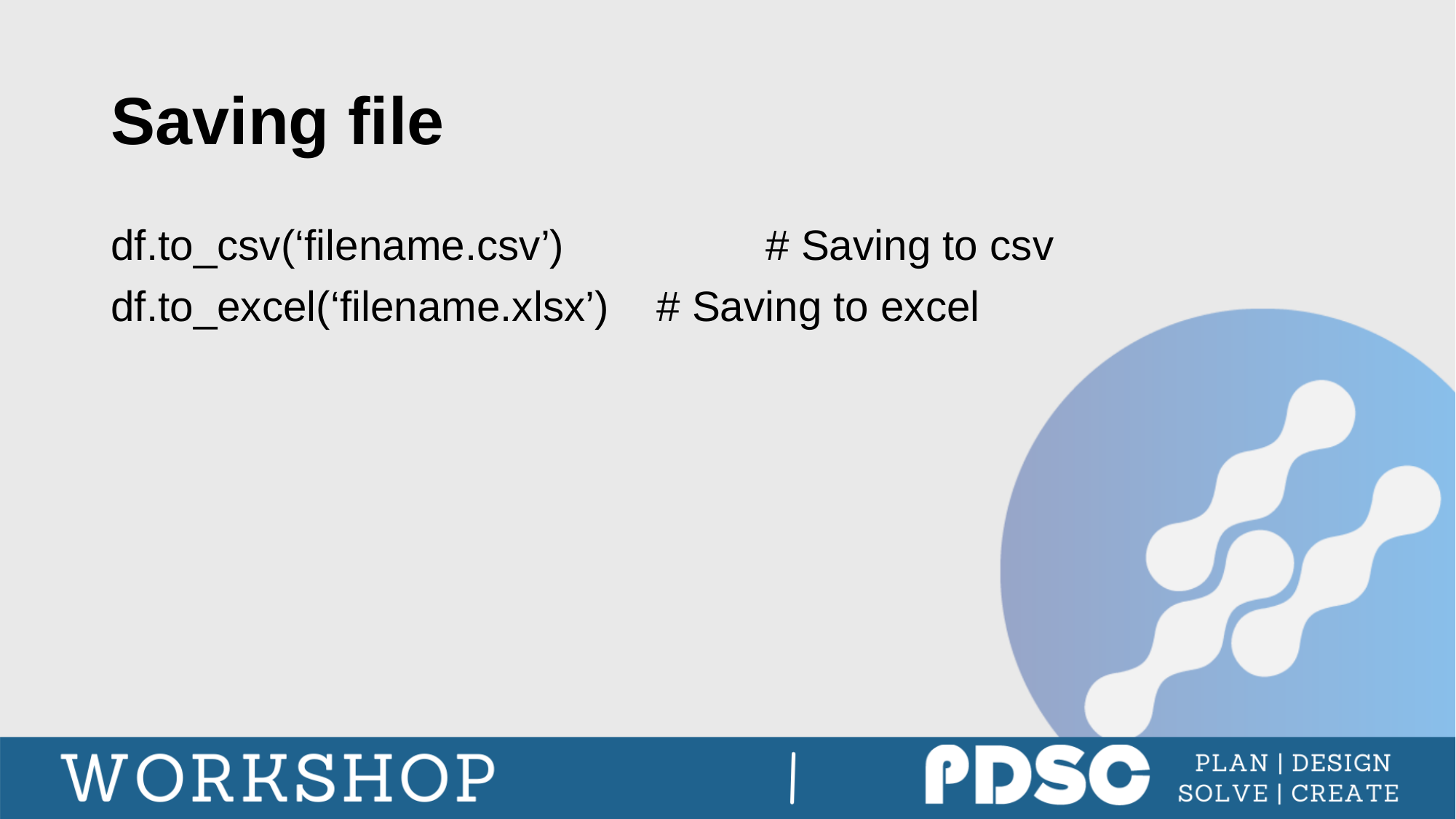

# Saving file
df.to_csv(‘filename.csv’) 		# Saving to csv
df.to_excel(‘filename.xlsx’)  	# Saving to excel